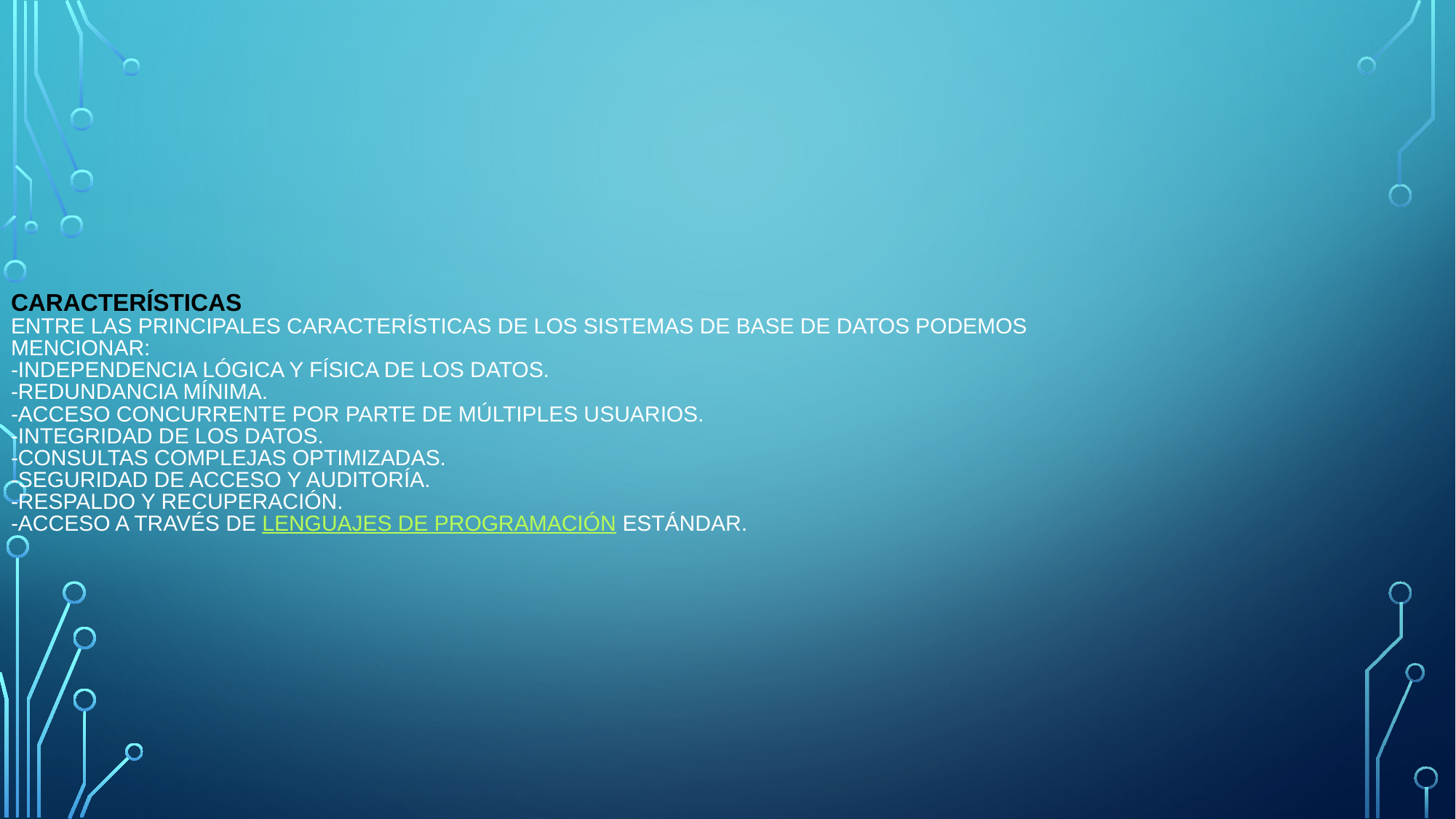

Características
Entre las principales características de los sistemas de base de datos podemos mencionar:
-Independencia lógica y física de los datos.
-Redundancia mínima.
-Acceso concurrente por parte de múltiples usuarios.
-Integridad de los datos.
-Consultas complejas optimizadas.
-Seguridad de acceso y auditoría.
-Respaldo y recuperación.
-Acceso a través de lenguajes de programación estándar.